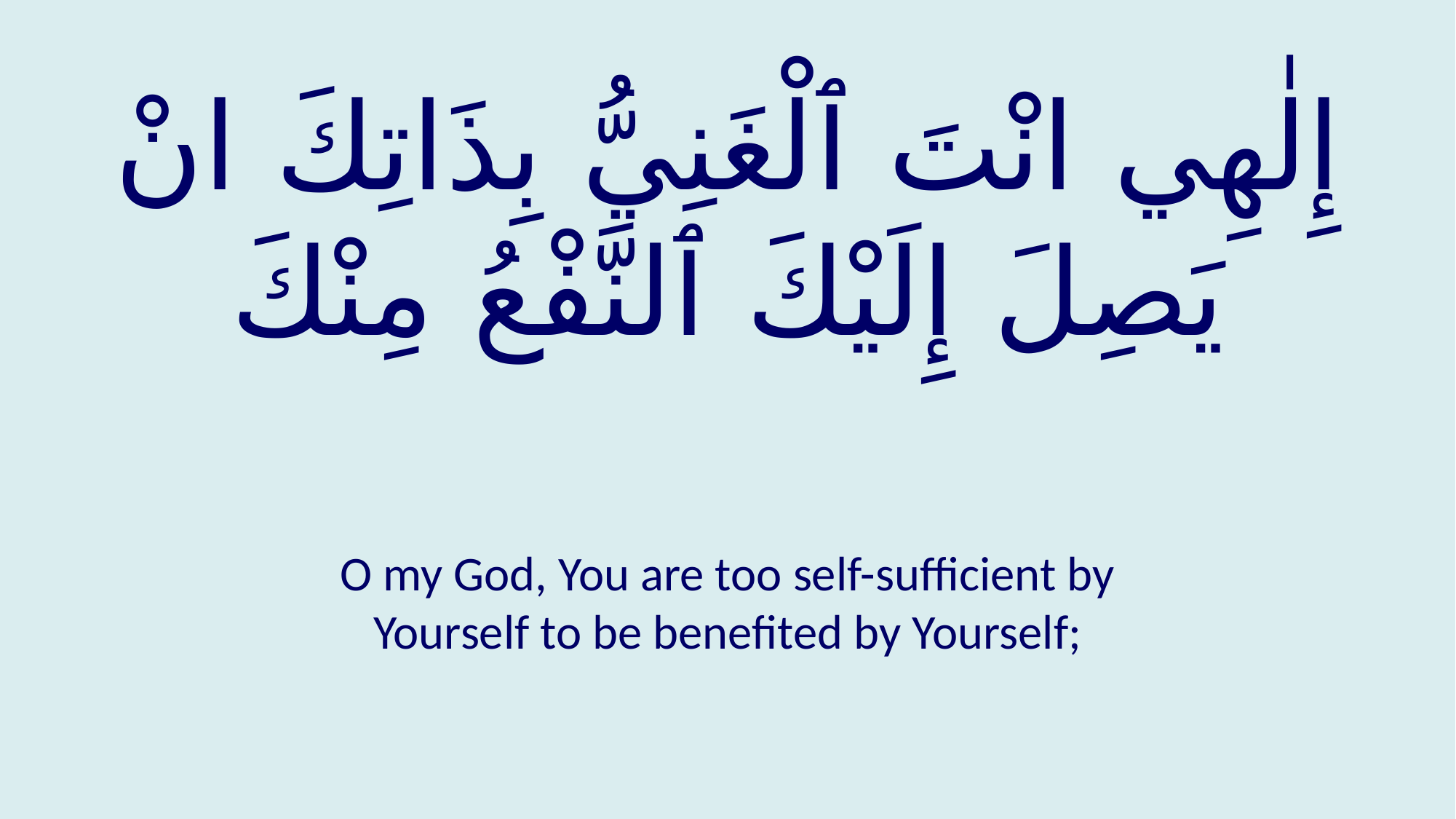

# إِلٰهِي انْتَ ٱلْغَنِيُّ بِذَاتِكَ انْ يَصِلَ إِلَيْكَ ٱلنَّفْعُ مِنْكَ
O my God, You are too self-sufficient by Yourself to be benefited by Yourself;